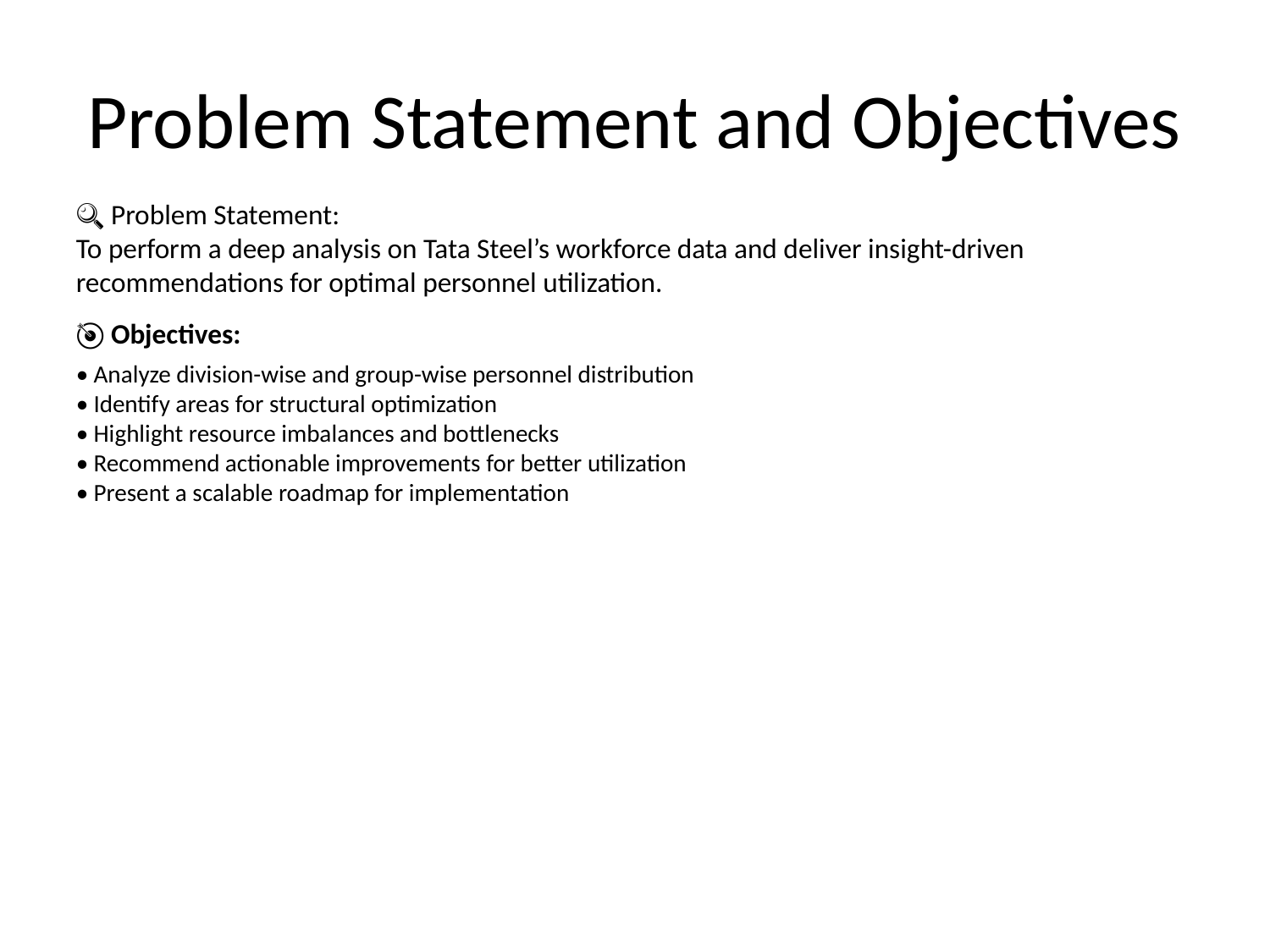

# Problem Statement and Objectives

🔍 Problem Statement:
To perform a deep analysis on Tata Steel’s workforce data and deliver insight-driven recommendations for optimal personnel utilization.
🎯 Objectives:
• Analyze division-wise and group-wise personnel distribution
• Identify areas for structural optimization
• Highlight resource imbalances and bottlenecks
• Recommend actionable improvements for better utilization
• Present a scalable roadmap for implementation